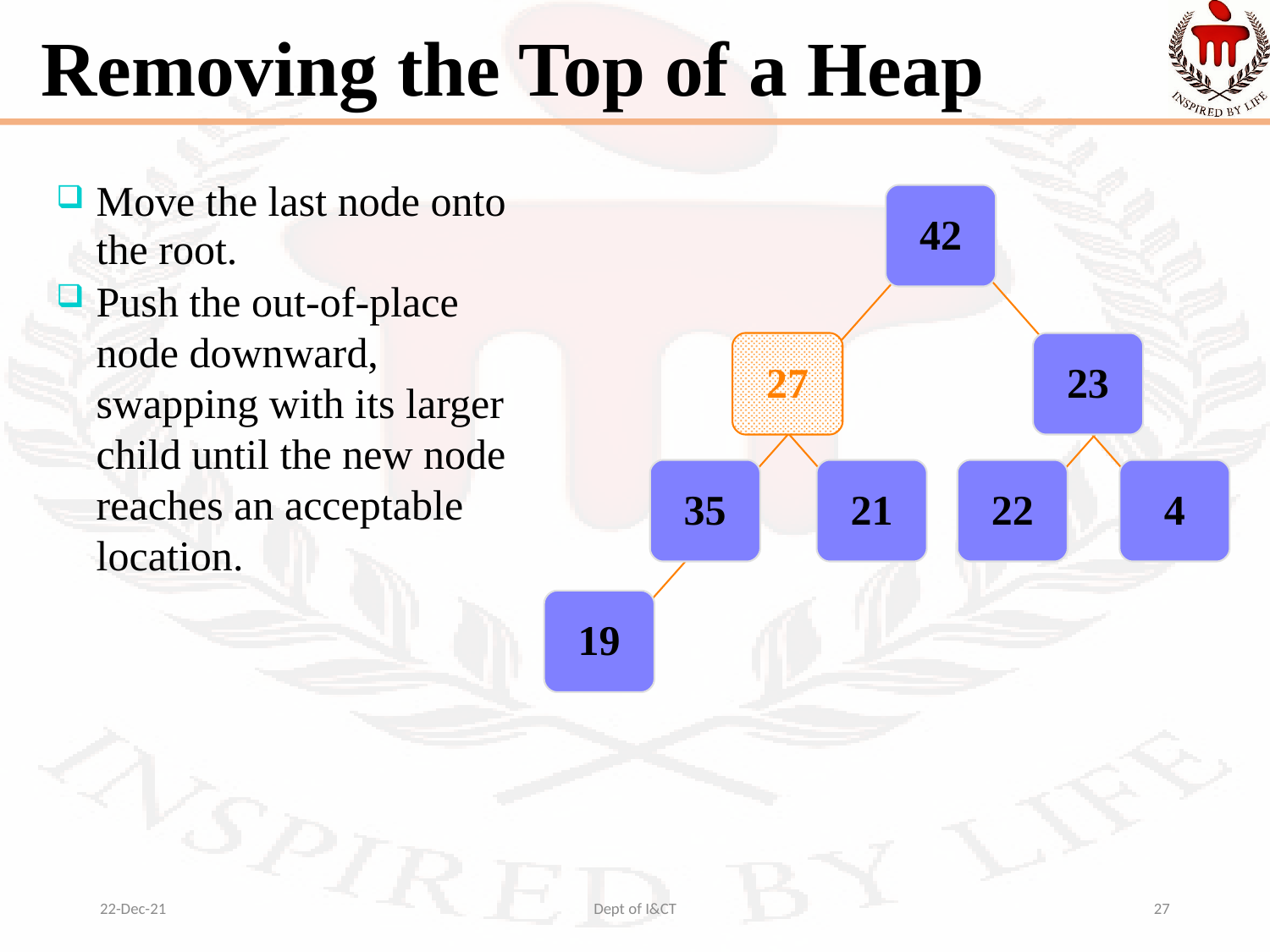

Removing the Top of a Heap
Move the last node onto the root.
Push the out-of-place node downward, swapping with its larger child until the new node reaches an acceptable location.

42

27
23

35
21
22
4

19
22-Dec-21
Dept of I&CT
27